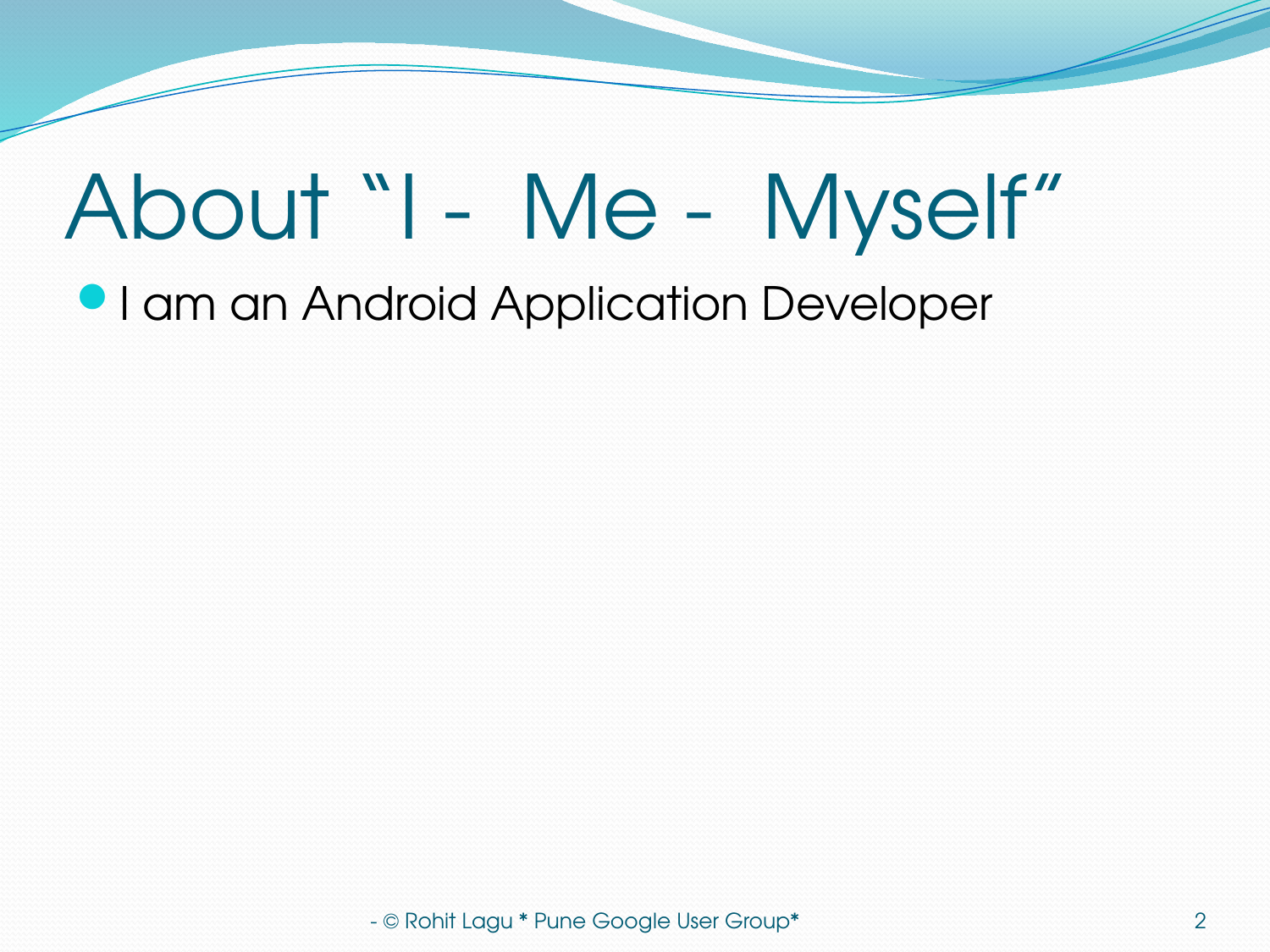

# About “I -  Me -  Myself”
I am an Android Application Developer
- © Rohit Lagu * Pune Google User Group*
2